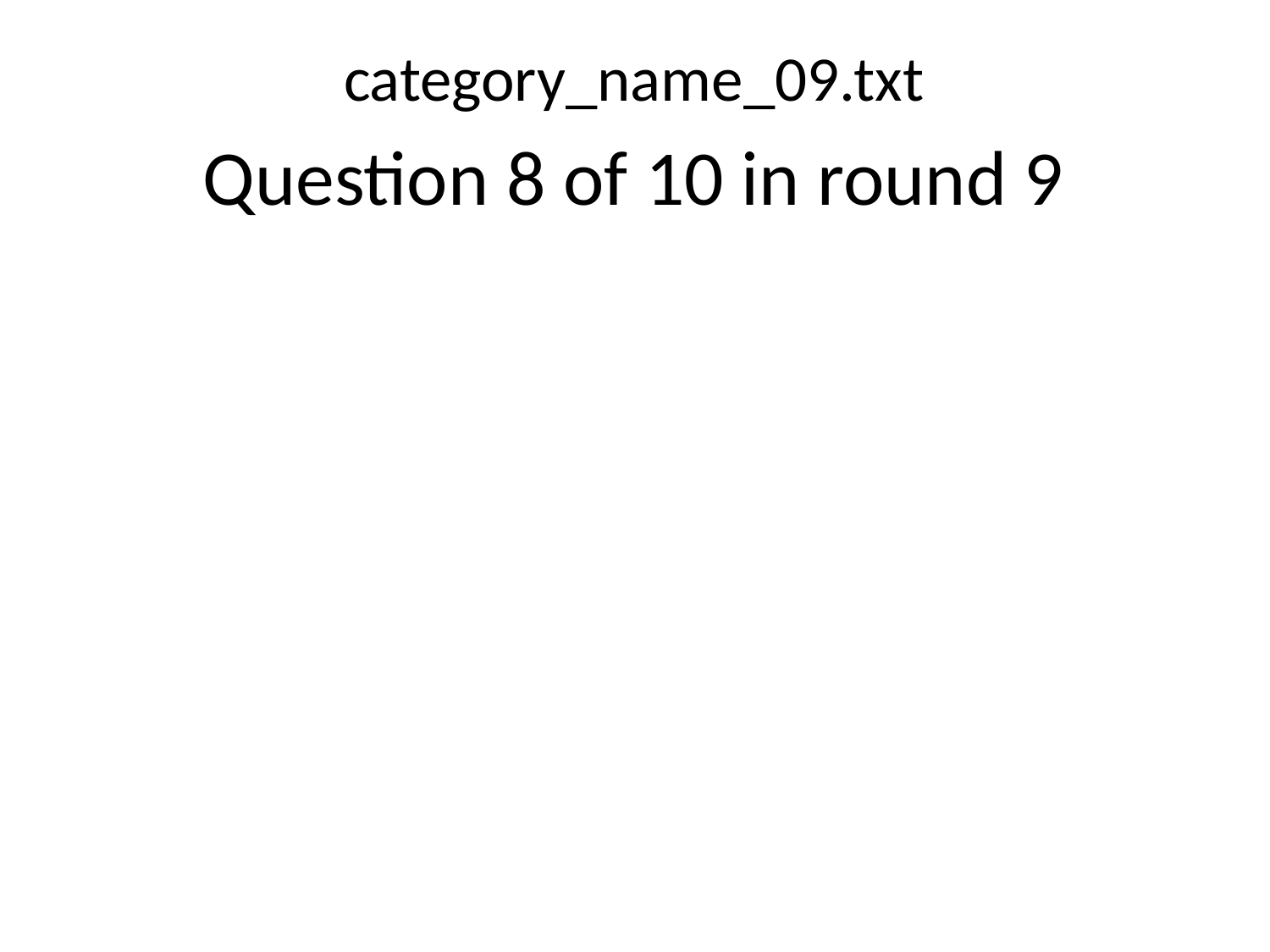

category_name_09.txt
Question 8 of 10 in round 9